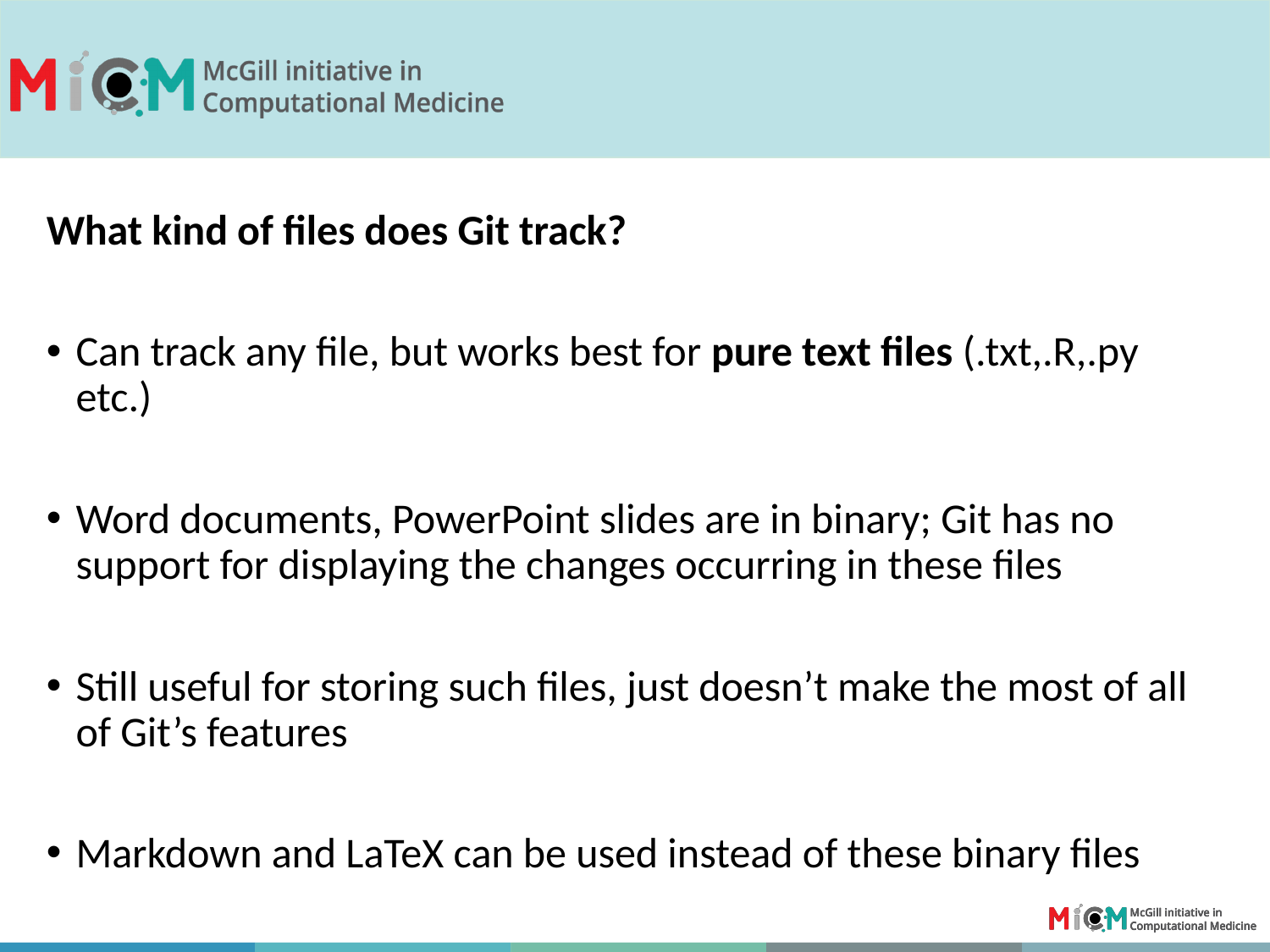

What kind of files does Git track?

Can track any file, but works best for pure text files (.txt,.R,.py etc.)

Word documents, PowerPoint slides are in binary; Git has no support for displaying the changes occurring in these files

Still useful for storing such files, just doesn’t make the most of all of Git’s features

Markdown and LaTeX can be used instead of these binary files